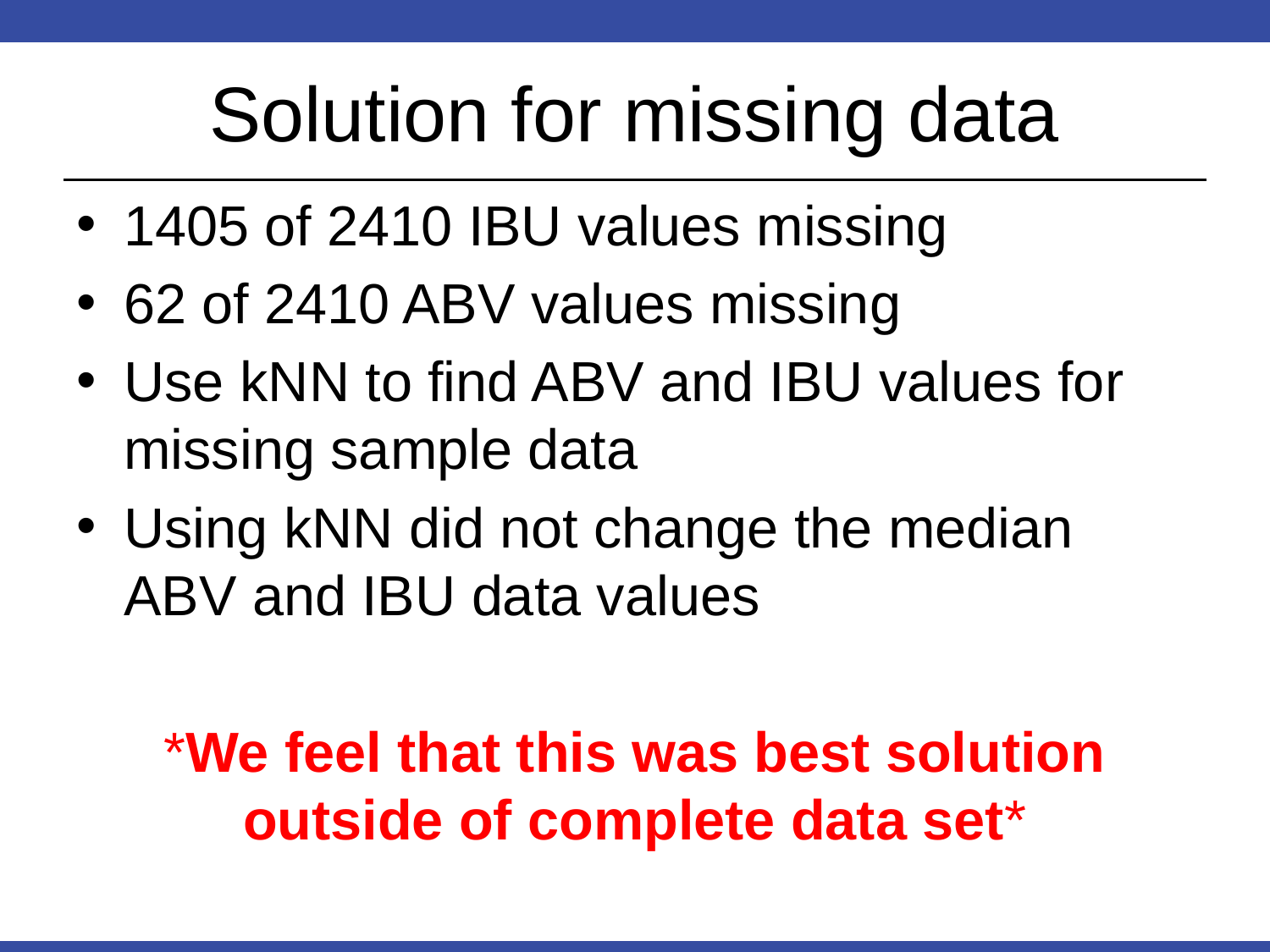

# Solution for missing data
1405 of 2410 IBU values missing
62 of 2410 ABV values missing
Use kNN to find ABV and IBU values for missing sample data
Using kNN did not change the median ABV and IBU data values

*We feel that this was best solution outside of complete data set*